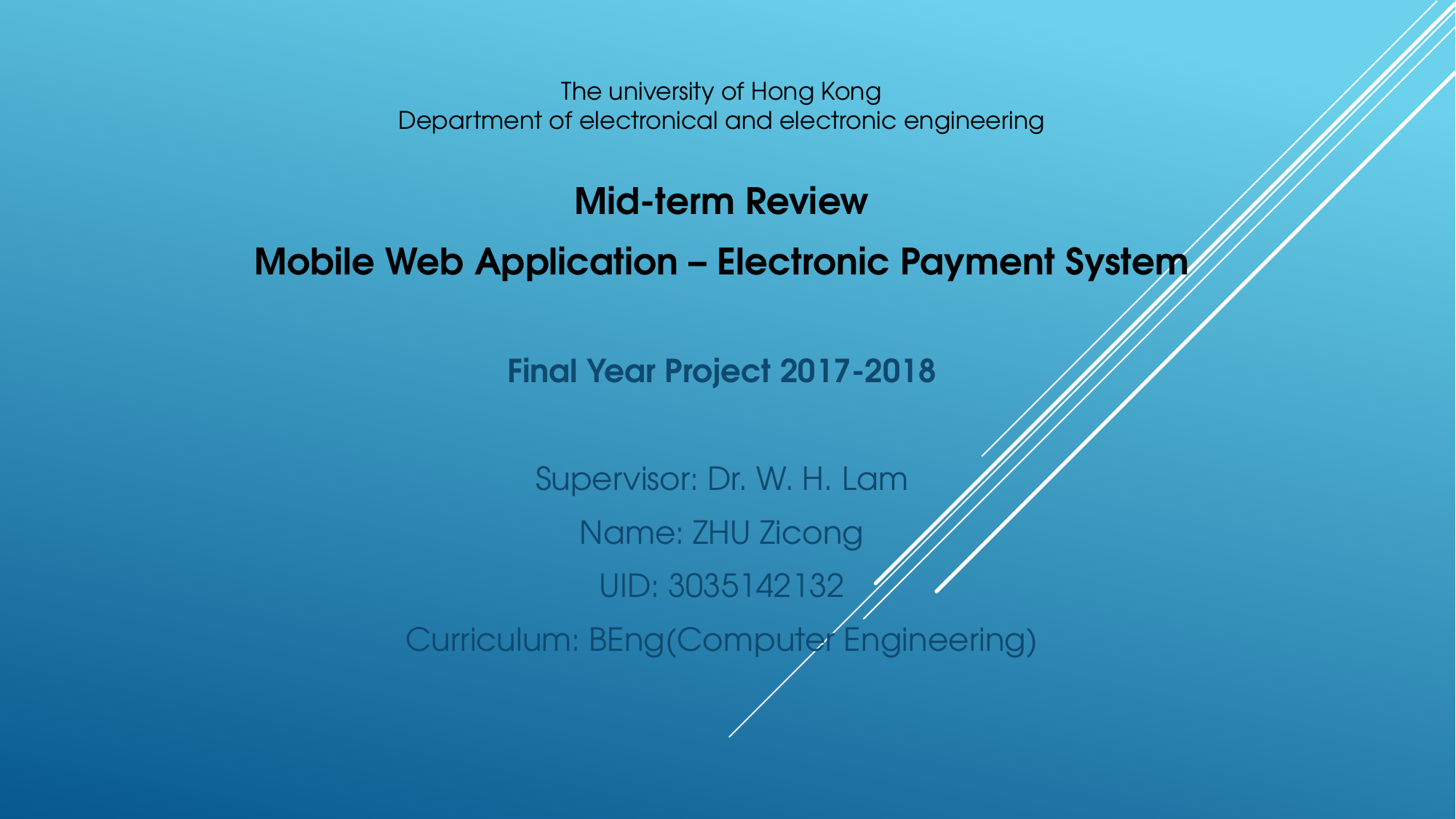

The university of Hong Kong
Department of electronical and electronic engineering
Mid-term Review
Mobile Web Application – Electronic Payment System

Final Year Project 2017-2018

Supervisor: Dr. W. H. Lam
Name: ZHU Zicong
UID: 3035142132
Curriculum: BEng(Computer Engineering)